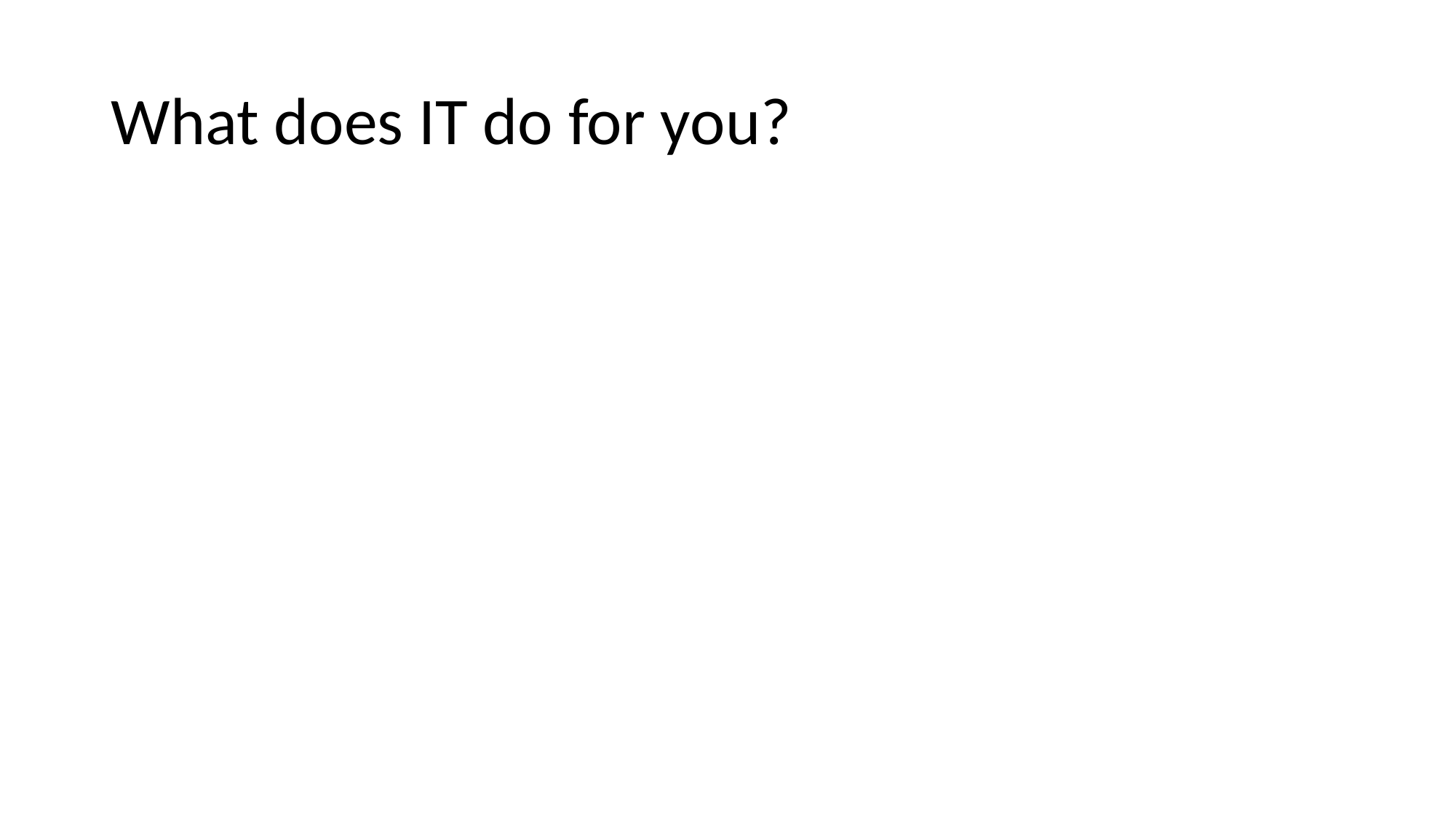

# What does IT do for you?